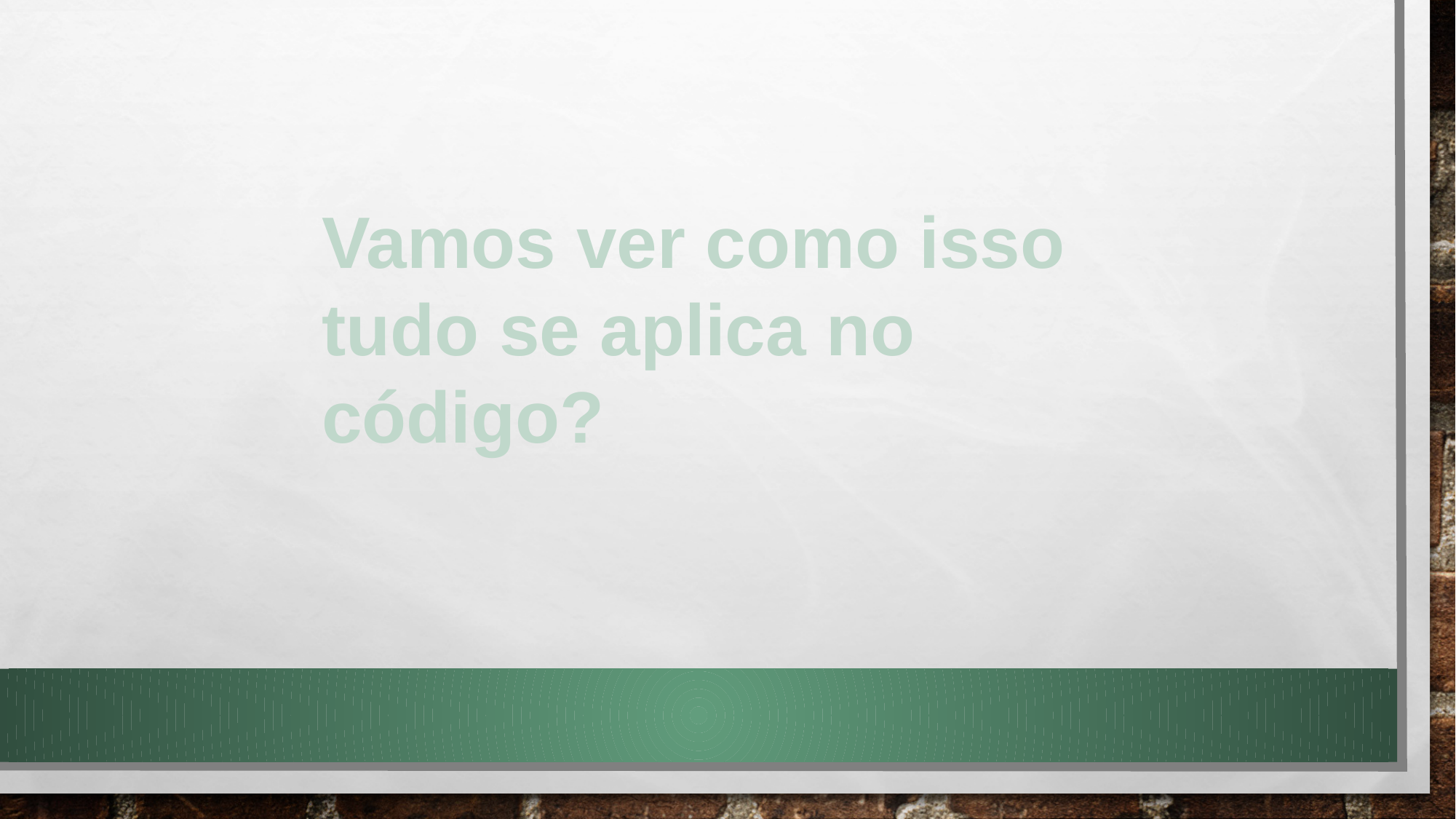

Vamos ver como isso tudo se aplica no código?